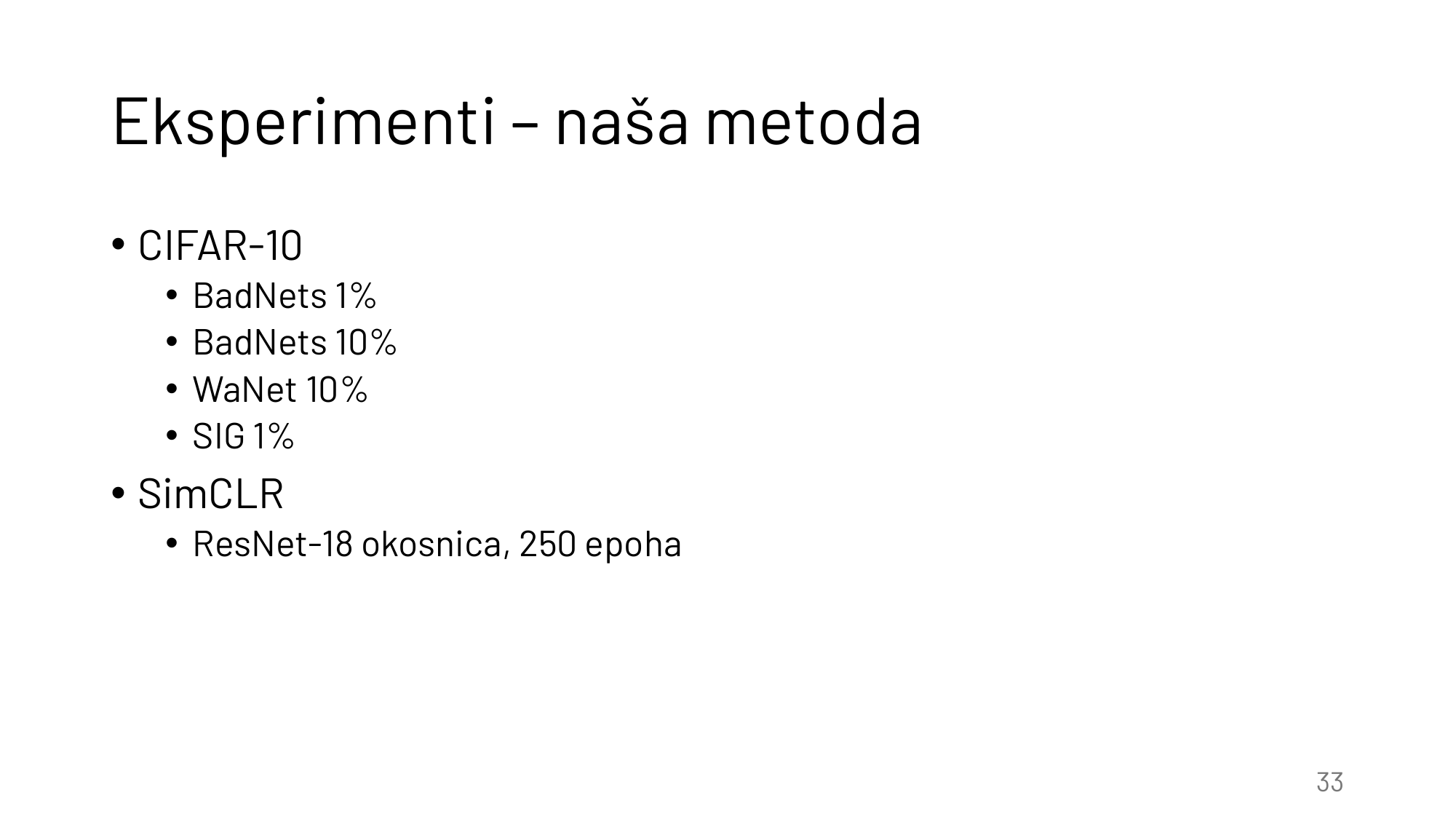

# Eksperimenti – naša metoda
CIFAR-10
BadNets 1%
BadNets 10%
WaNet 10%
SIG 1%
SimCLR
ResNet-18 okosnica, 250 epoha
33